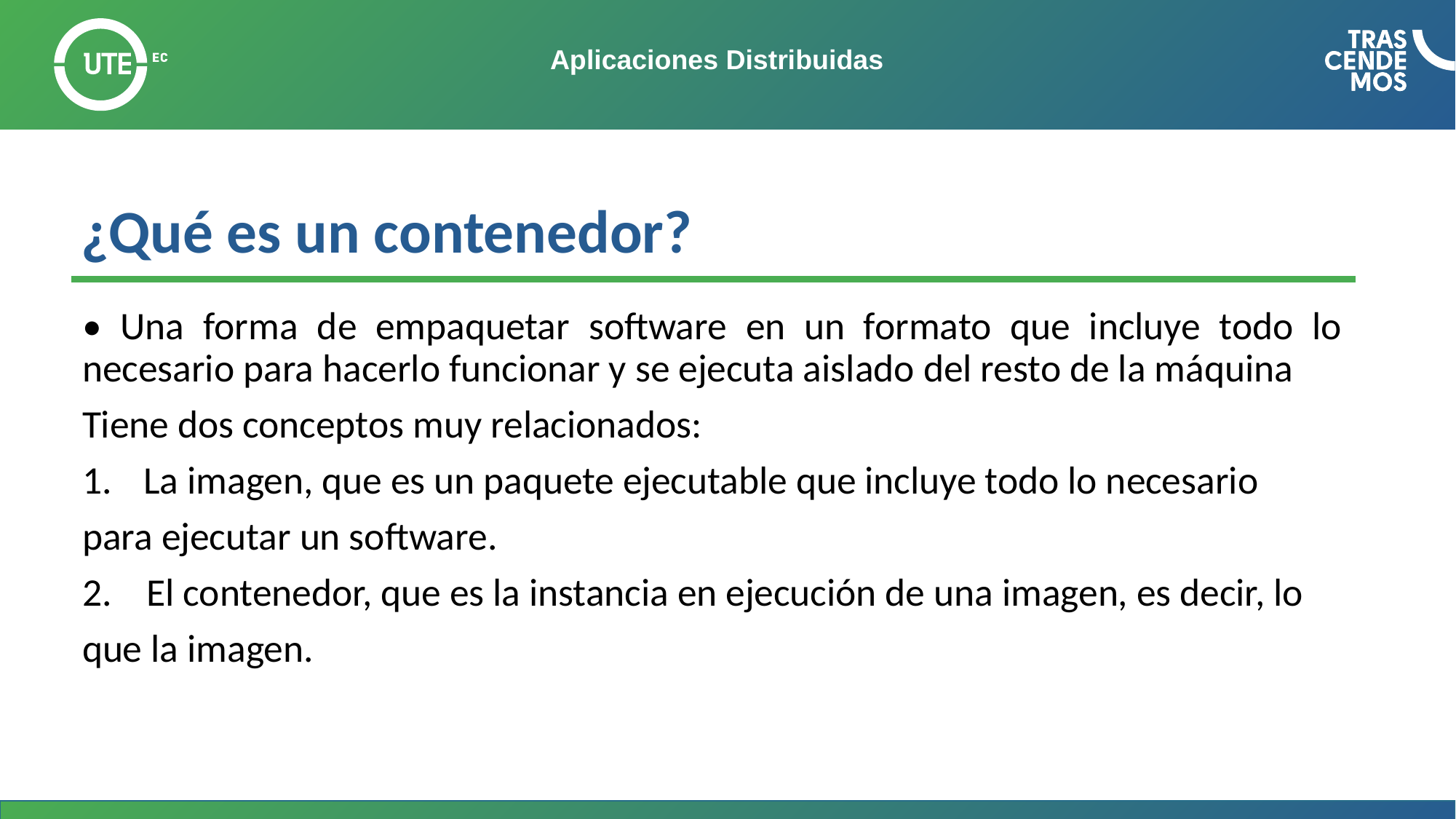

# Aplicaciones Distribuidas
¿Qué es un contenedor?
• Una forma de empaquetar software en un formato que incluye todo lo necesario para hacerlo funcionar y se ejecuta aislado del resto de la máquina
Tiene dos conceptos muy relacionados:
La imagen, que es un paquete ejecutable que incluye todo lo necesario
para ejecutar un software.
2.    El contenedor, que es la instancia en ejecución de una imagen, es decir, lo
que la imagen.